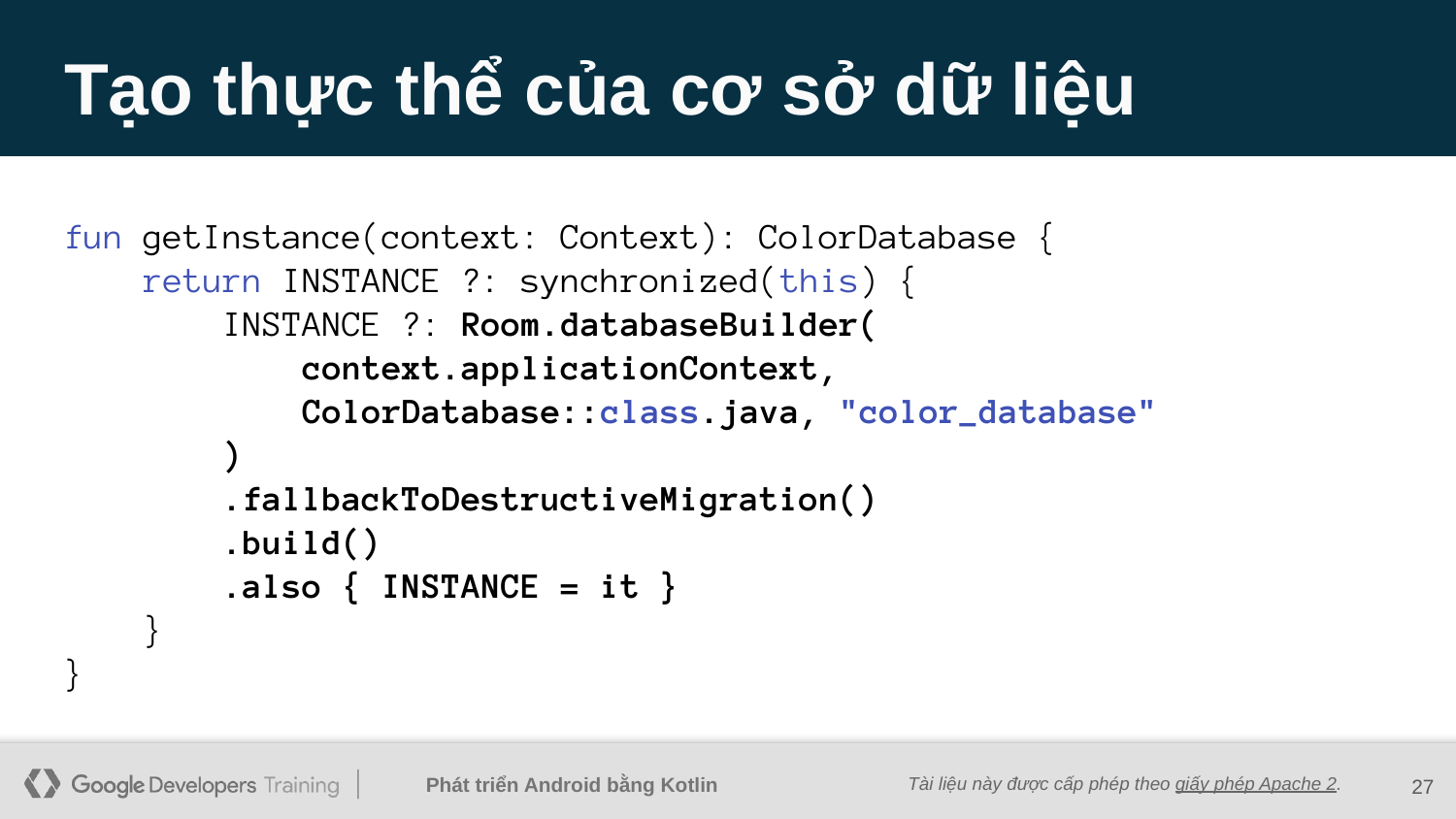

# Tạo thực thể của cơ sở dữ liệu
fun getInstance(context: Context): ColorDatabase {
    return INSTANCE ?: synchronized(this) {
        INSTANCE ?: Room.databaseBuilder(
            context.applicationContext,
            ColorDatabase::class.java, "color_database"
        )
        .fallbackToDestructiveMigration()
        .build()
        .also { INSTANCE = it }
    }
}
27